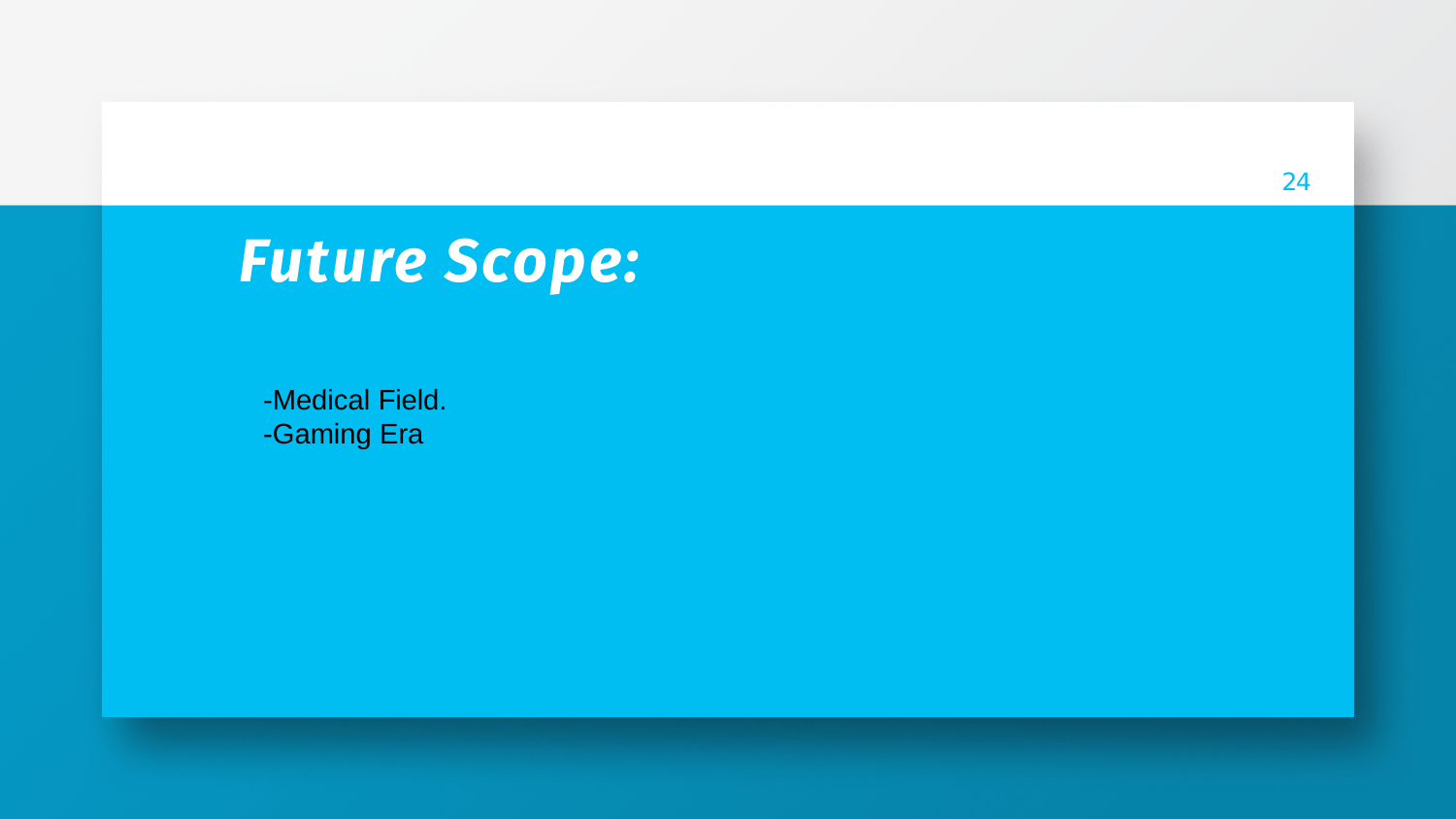

24
# Future Scope:
-Medical Field.
-Gaming Era